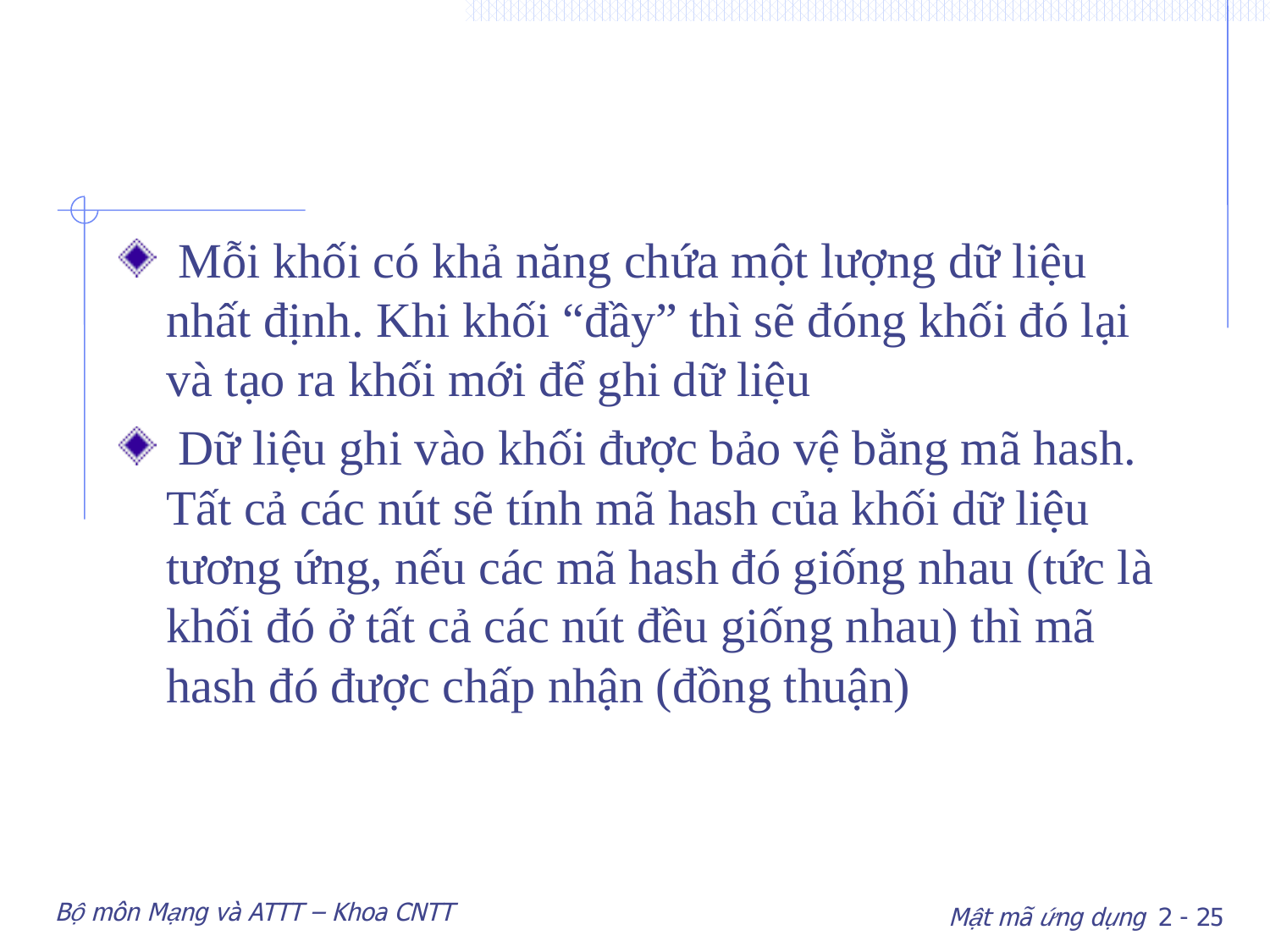

#
 Mỗi khối có khả năng chứa một lượng dữ liệu nhất định. Khi khối “đầy” thì sẽ đóng khối đó lại và tạo ra khối mới để ghi dữ liệu
 Dữ liệu ghi vào khối được bảo vệ bằng mã hash. Tất cả các nút sẽ tính mã hash của khối dữ liệu tương ứng, nếu các mã hash đó giống nhau (tức là khối đó ở tất cả các nút đều giống nhau) thì mã hash đó được chấp nhận (đồng thuận)
Bộ môn Mạng và ATTT – Khoa CNTT